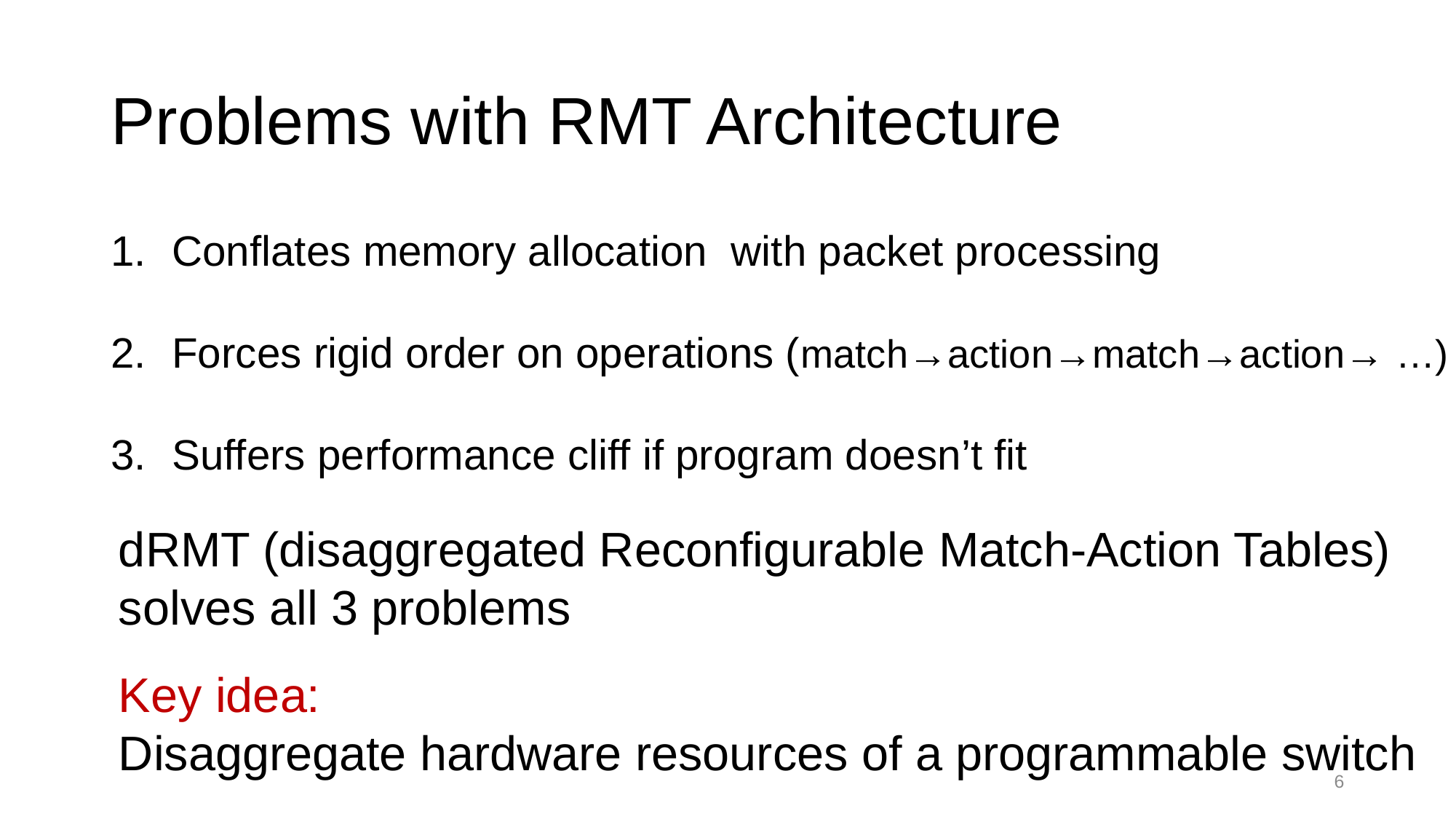

# Problems with RMT Architecture
Conflates memory allocation  with packet processing

Forces rigid order on operations (match→action→match→action→ …)

Suffers performance cliff if program doesn’t fit

dRMT (disaggregated Reconfigurable Match-Action Tables) solves all 3 problems

Key idea:
Disaggregate hardware resources of a programmable switch
6